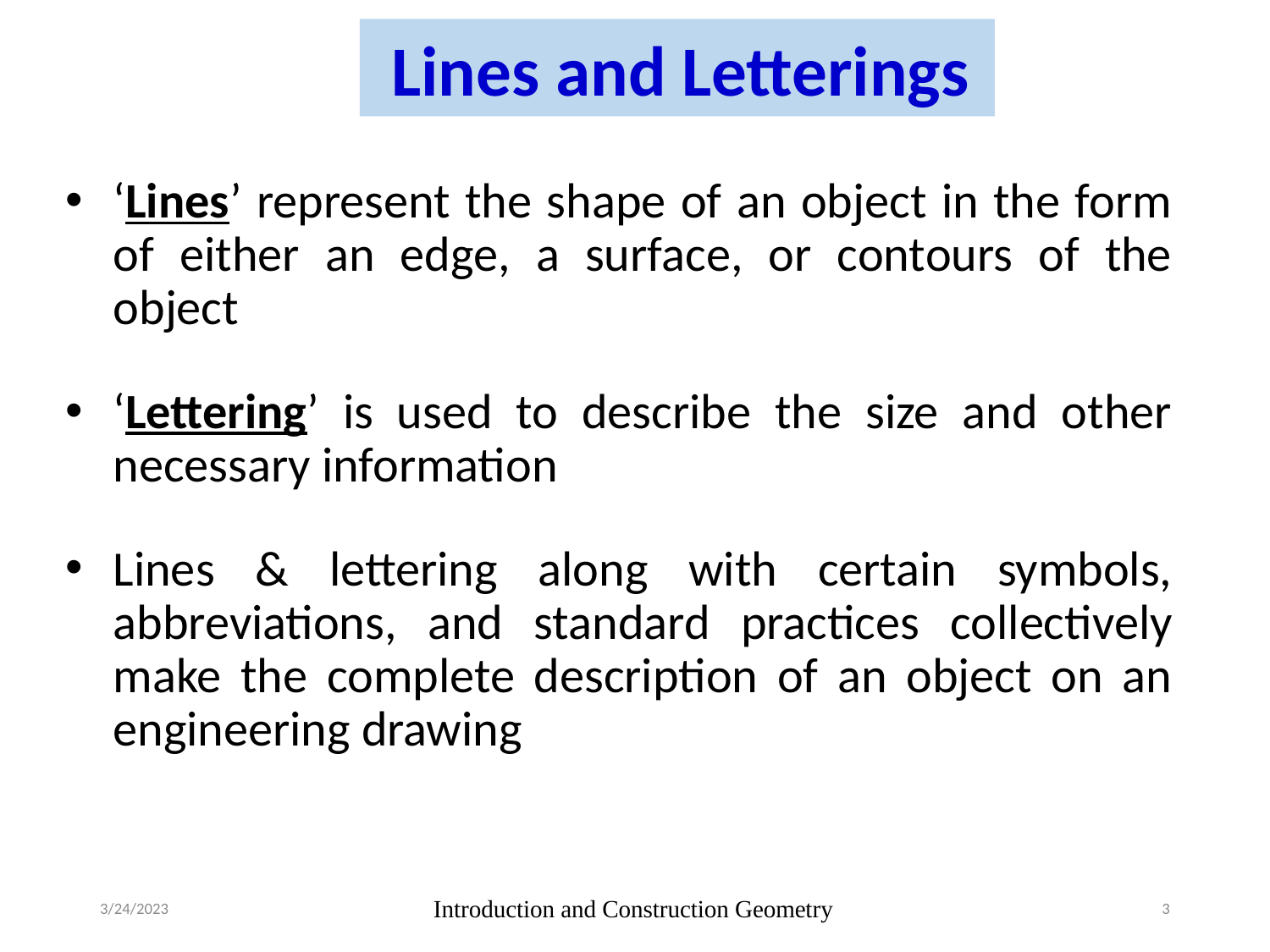

Lines and Letterings
‘Lines’ represent the shape of an object in the form of either an edge, a surface, or contours of the object

‘Lettering’ is used to describe the size and other necessary information

Lines & lettering along with certain symbols, abbreviations, and standard practices collectively make the complete description of an object on an engineering drawing
3/24/2023
Introduction and Construction Geometry
3